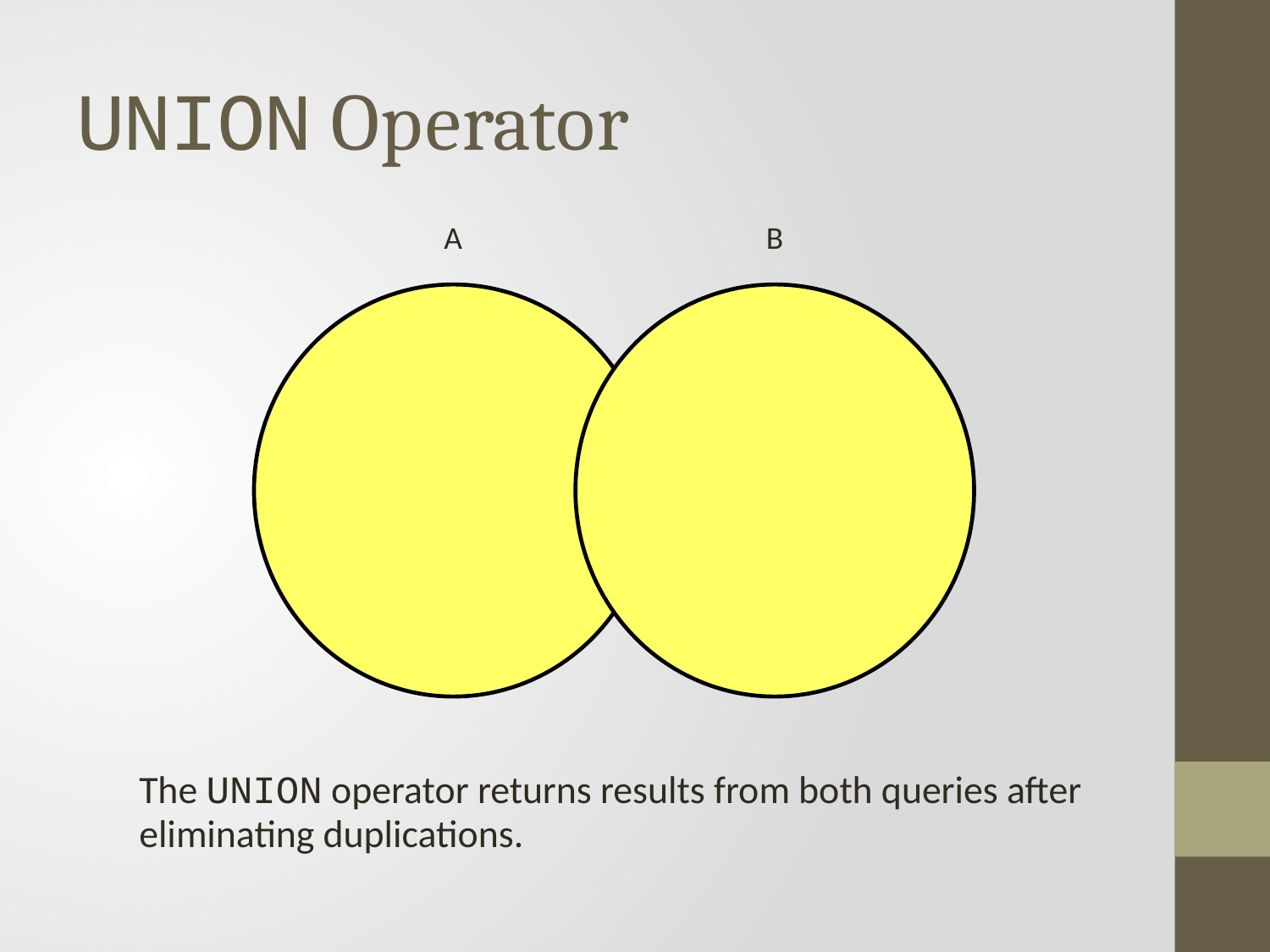

# UNION Operator
A
B

The UNION operator returns results from both queries after eliminating duplications.